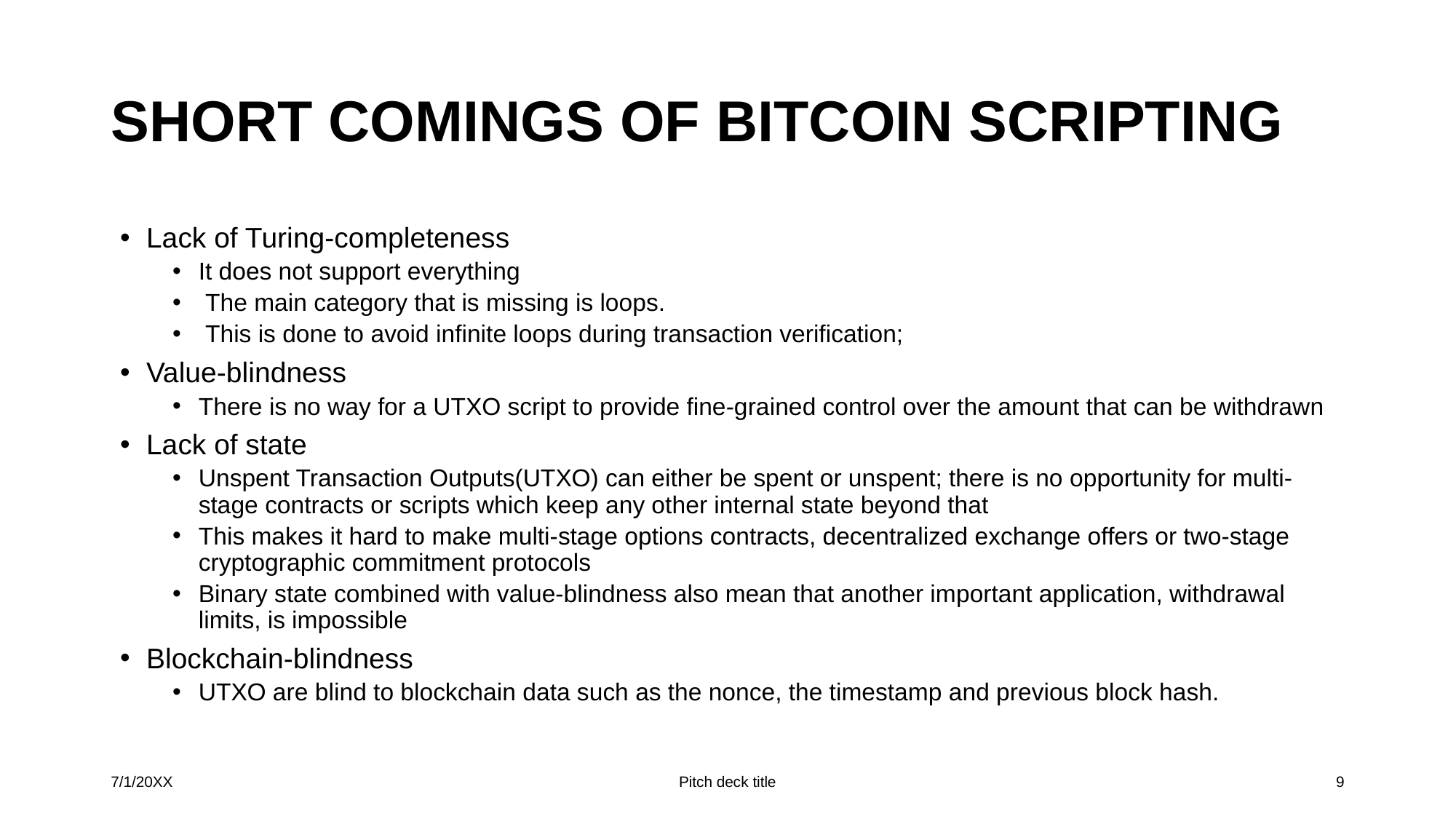

# SHORT COMINGS OF bitcoin Scripting
Lack of Turing-completeness
It does not support everything
 The main category that is missing is loops.
 This is done to avoid infinite loops during transaction verification;
Value-blindness
There is no way for a UTXO script to provide fine-grained control over the amount that can be withdrawn
Lack of state
Unspent Transaction Outputs(UTXO) can either be spent or unspent; there is no opportunity for multi-stage contracts or scripts which keep any other internal state beyond that
This makes it hard to make multi-stage options contracts, decentralized exchange offers or two-stage cryptographic commitment protocols
Binary state combined with value-blindness also mean that another important application, withdrawal limits, is impossible
Blockchain-blindness
UTXO are blind to blockchain data such as the nonce, the timestamp and previous block hash.
7/1/20XX
Pitch deck title
9